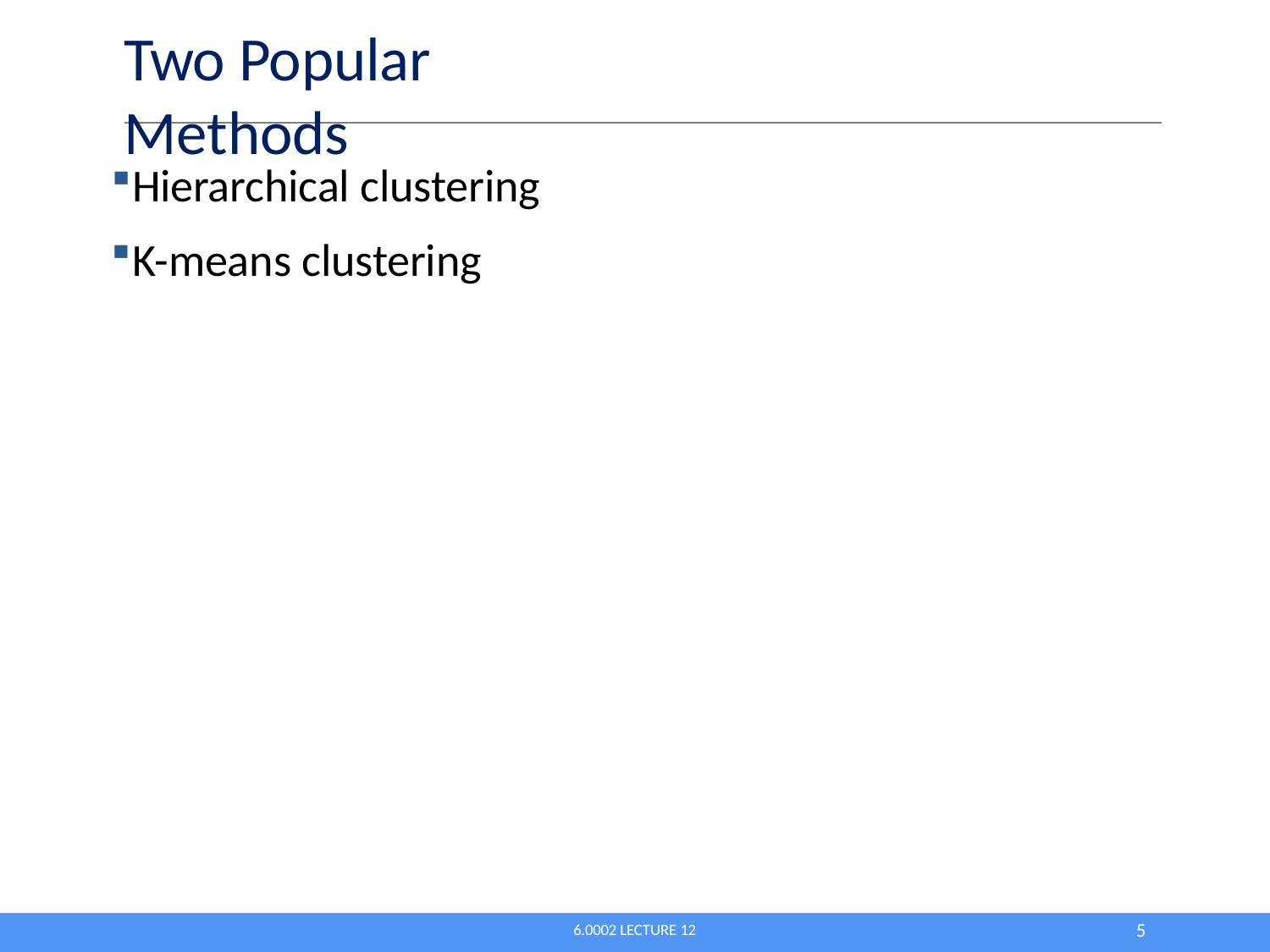

# Two Popular Methods
Hierarchical clustering
K-means clustering
5

6.0002 LECTURE 12